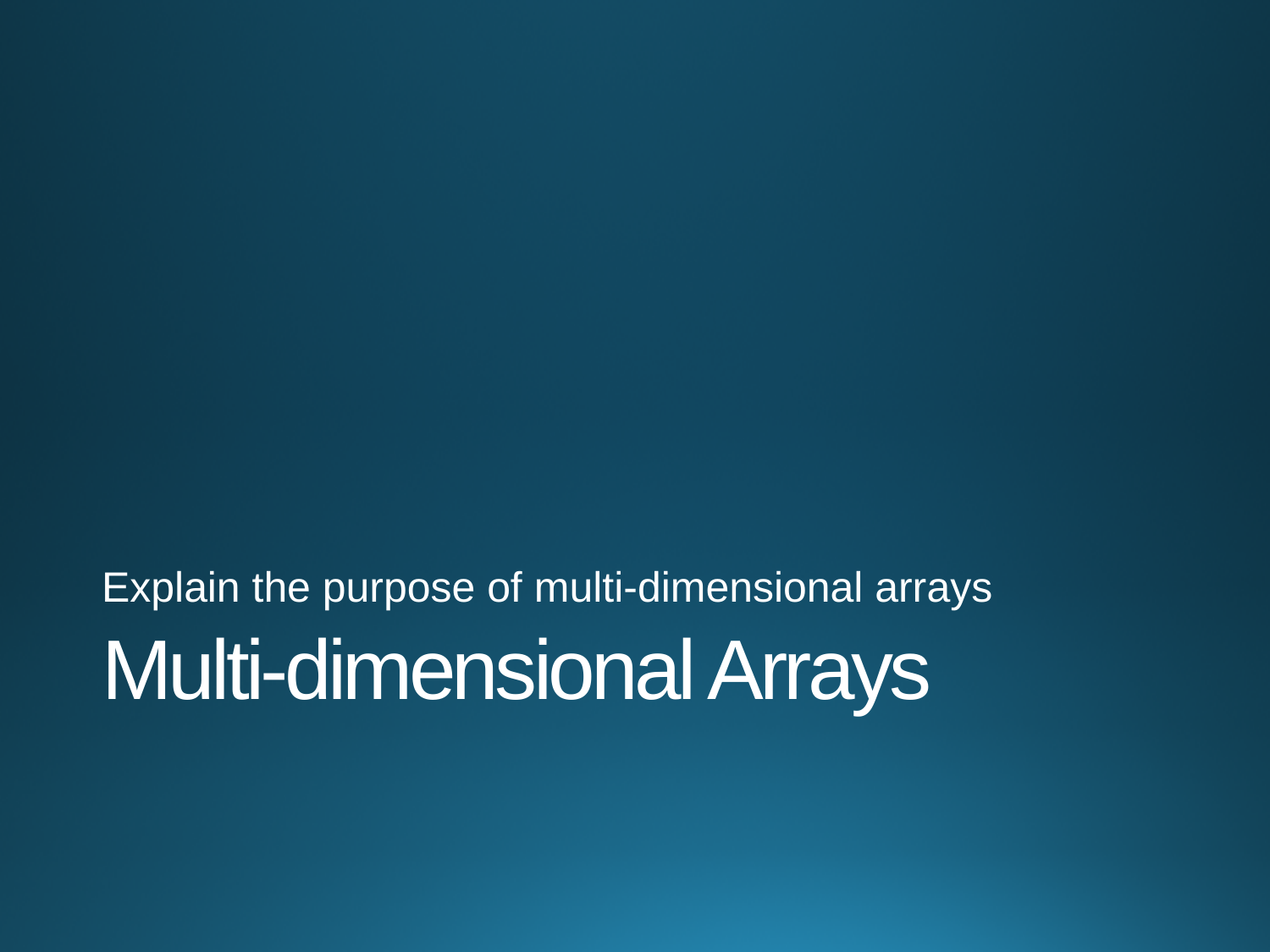

Explain the purpose of multi-dimensional arrays
# Multi-dimensional Arrays